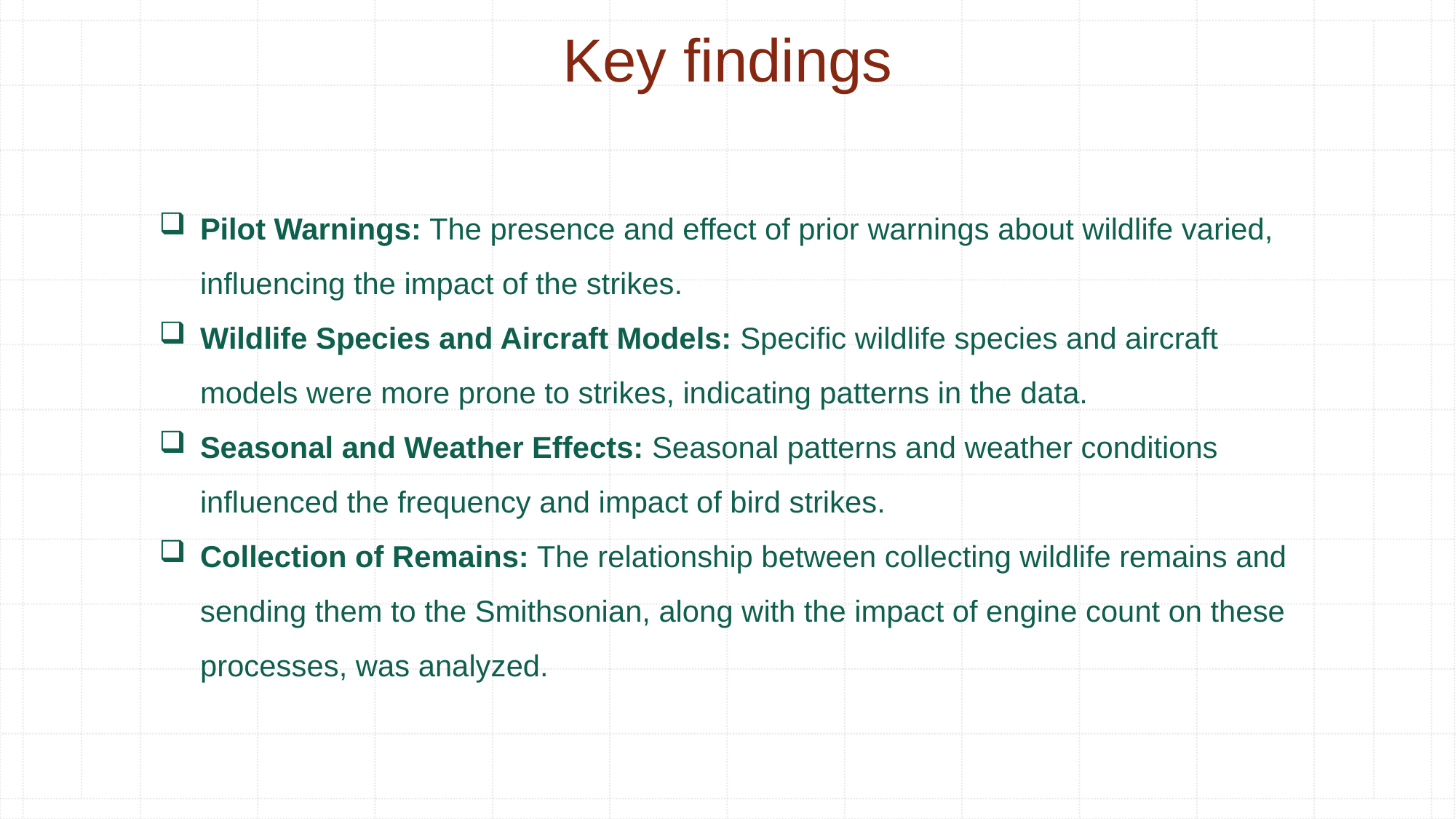

Key findings
Pilot Warnings: The presence and effect of prior warnings about wildlife varied, influencing the impact of the strikes.
Wildlife Species and Aircraft Models: Specific wildlife species and aircraft models were more prone to strikes, indicating patterns in the data.
Seasonal and Weather Effects: Seasonal patterns and weather conditions influenced the frequency and impact of bird strikes.
Collection of Remains: The relationship between collecting wildlife remains and sending them to the Smithsonian, along with the impact of engine count on these processes, was analyzed.